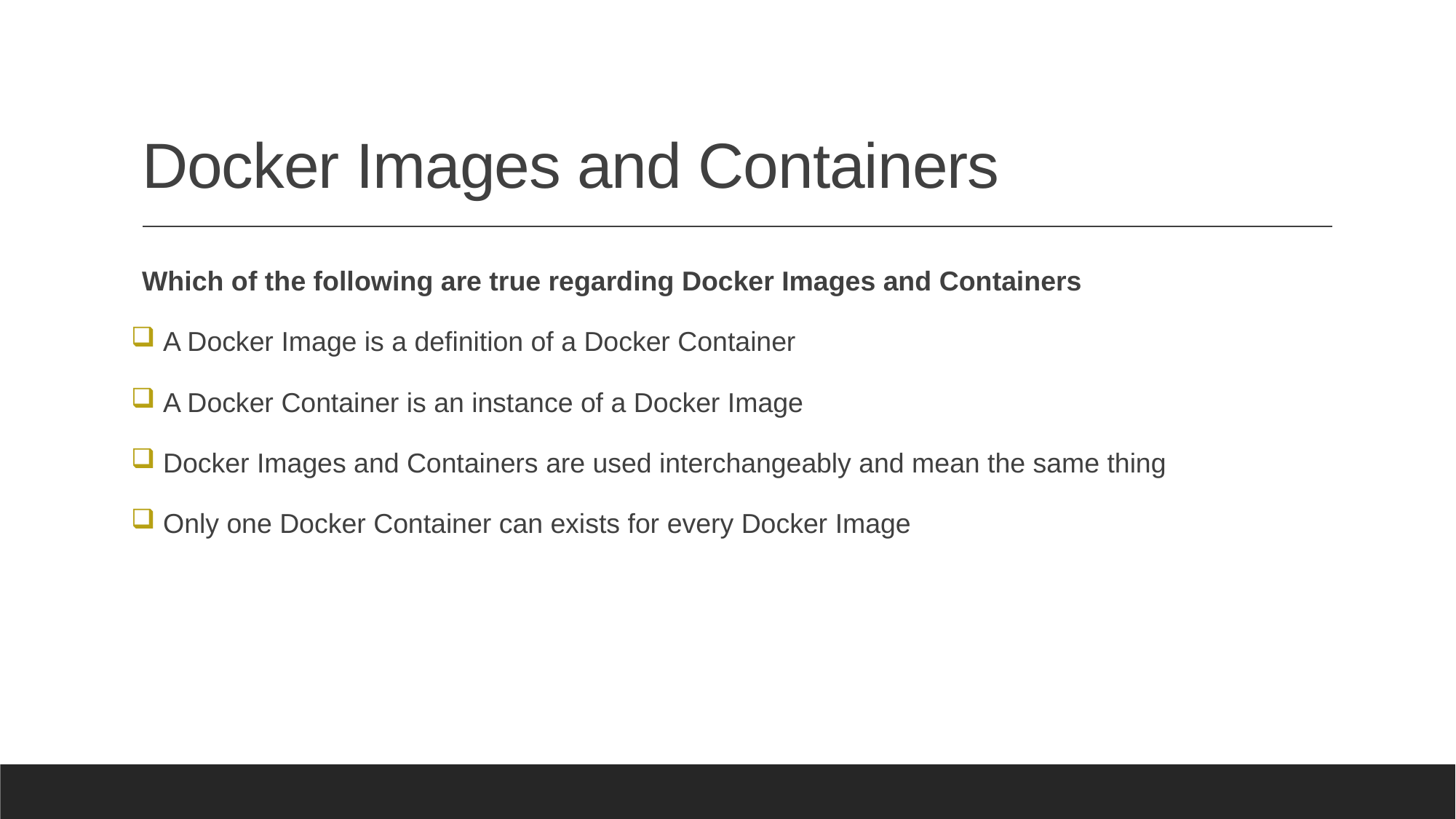

# Docker Images and Containers
Which of the following are true regarding Docker Images and Containers
 A Docker Image is a definition of a Docker Container
 A Docker Container is an instance of a Docker Image
 Docker Images and Containers are used interchangeably and mean the same thing
 Only one Docker Container can exists for every Docker Image